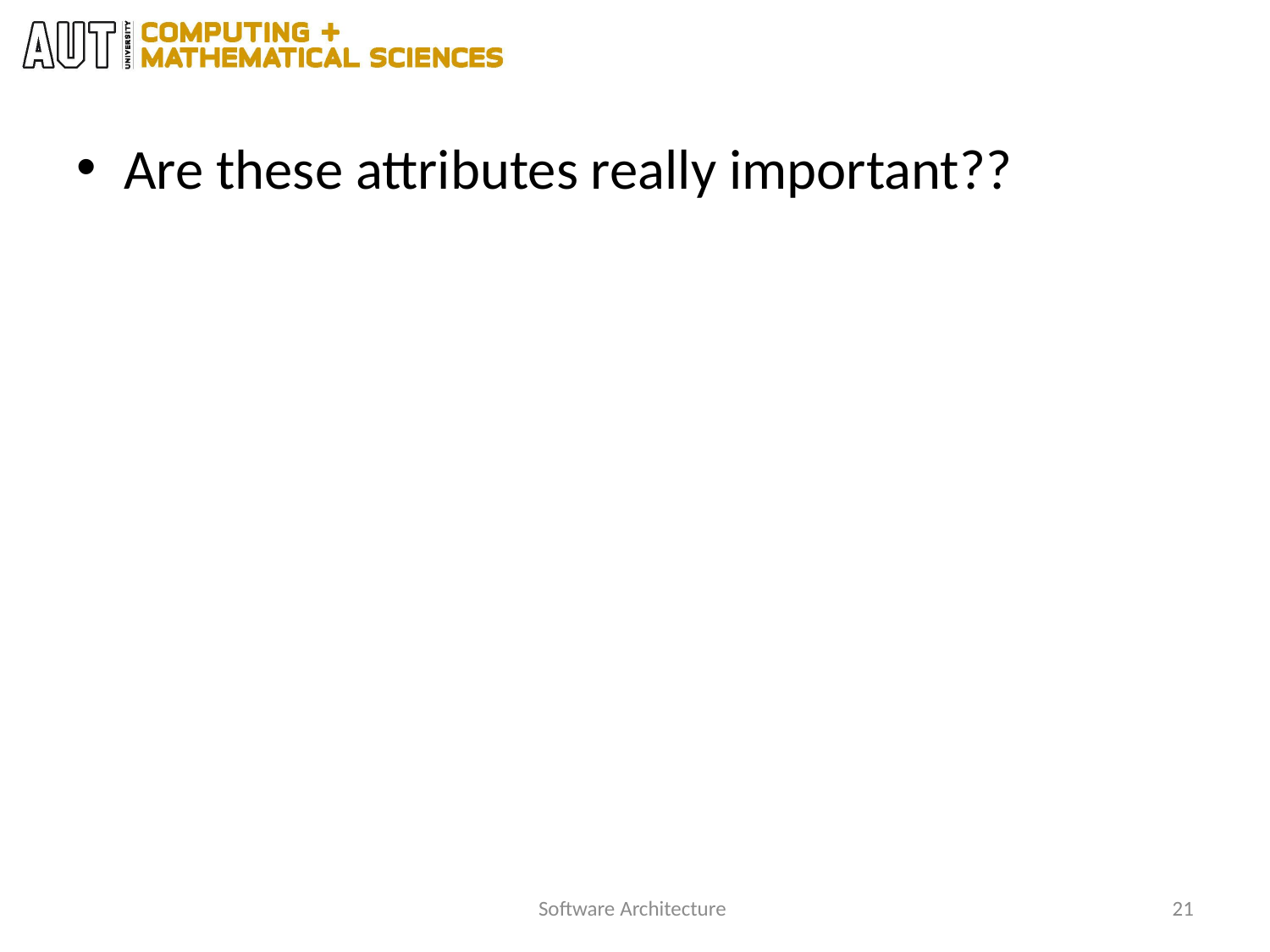

Are these attributes really important??

Software Architecture
21